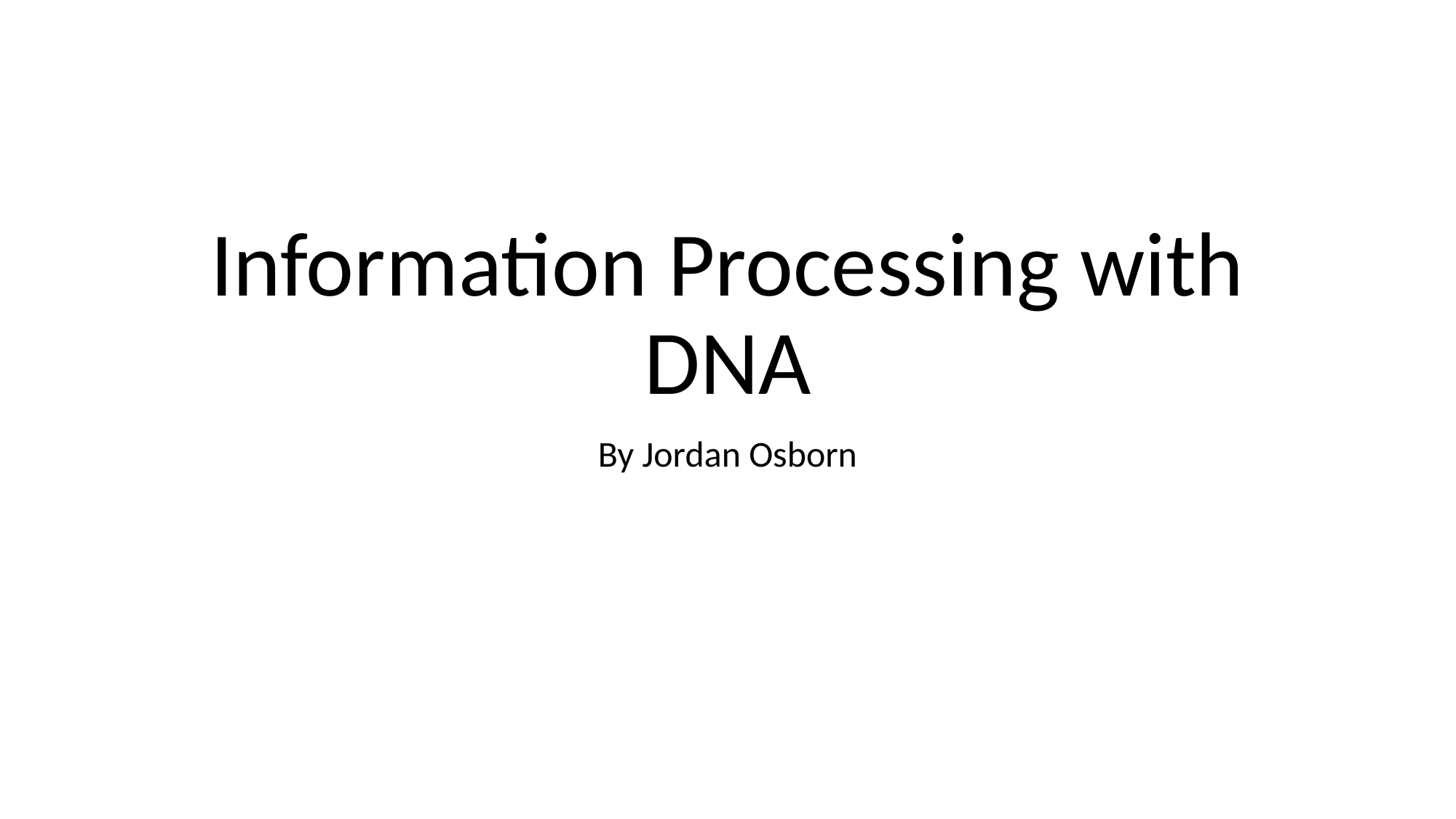

# Information Processing with DNA
By Jordan Osborn